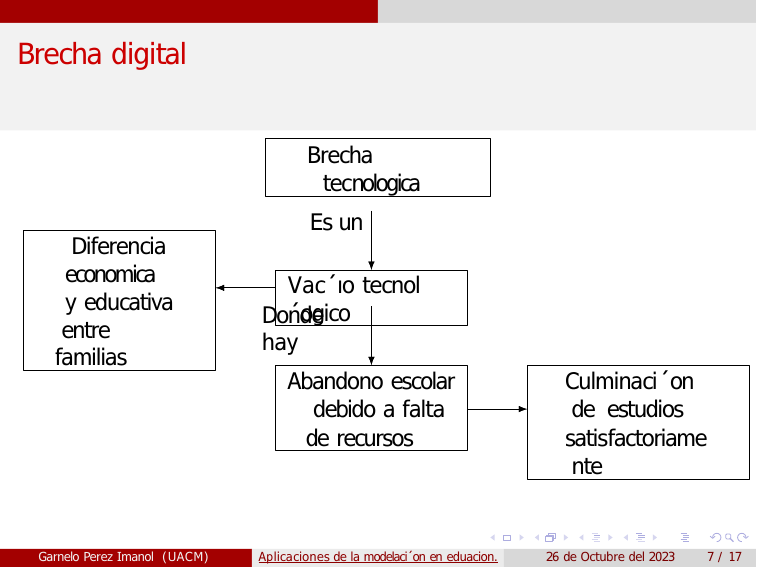

# Brecha digital
Brecha tecnologica
Es un

Diferencia  economica  y educativa
entre familias
Vac´ıo tecnol´ogico

Donde hay

Abandono escolar  debido a falta  de recursos
Culminaci´on de  estudios
satisfactoriamente

Garnelo Perez Imanol (UACM)
Aplicaciones de la modelaci´on en eduacion.
26 de Octubre del 2023
7 / 17